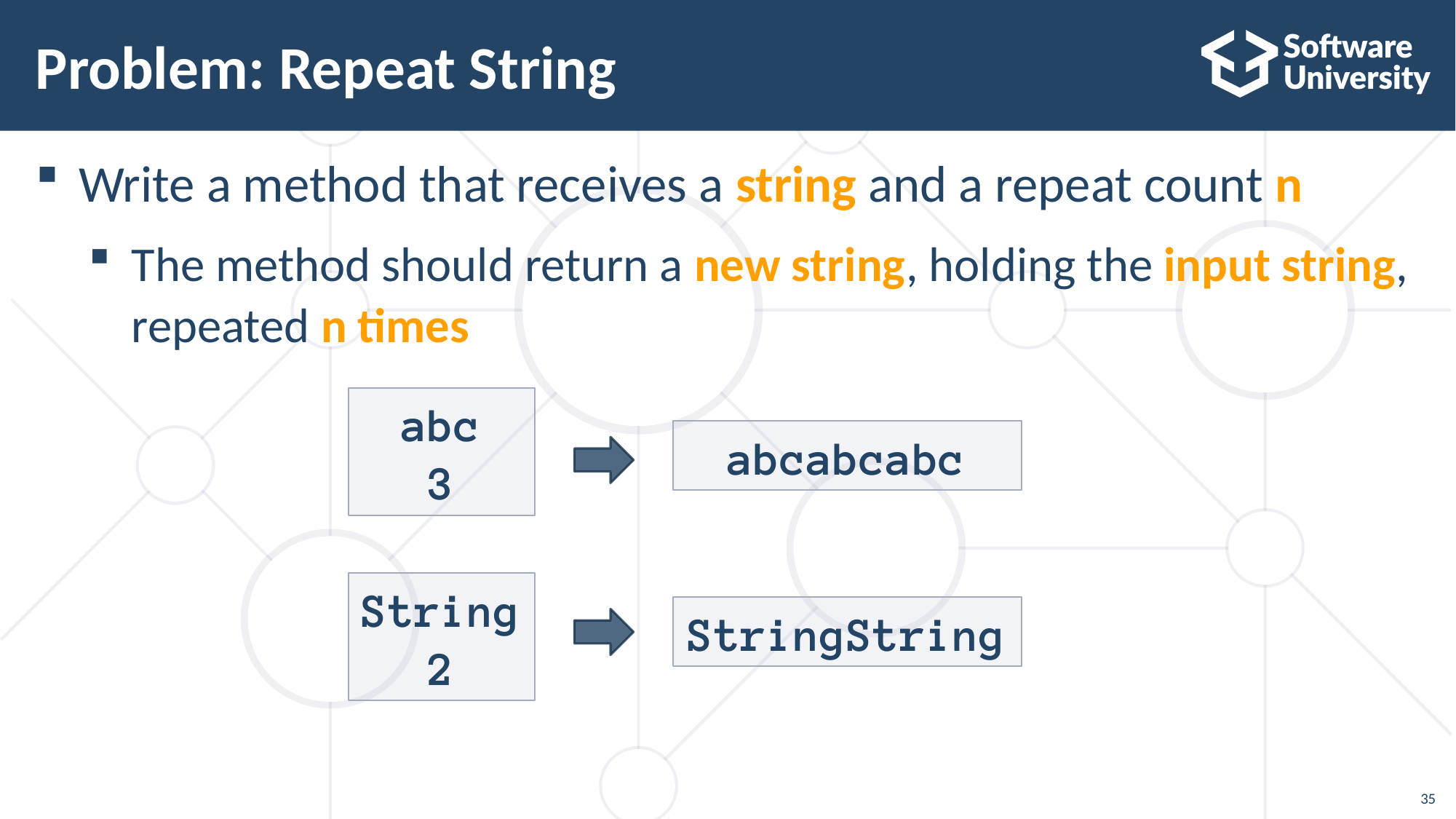

# Problem: Repeat String
Write a method that receives a string and a repeat count n
The method should return a new string, holding the input string, repeated n times
abc
3
abcabcabc

String
2
StringString

35